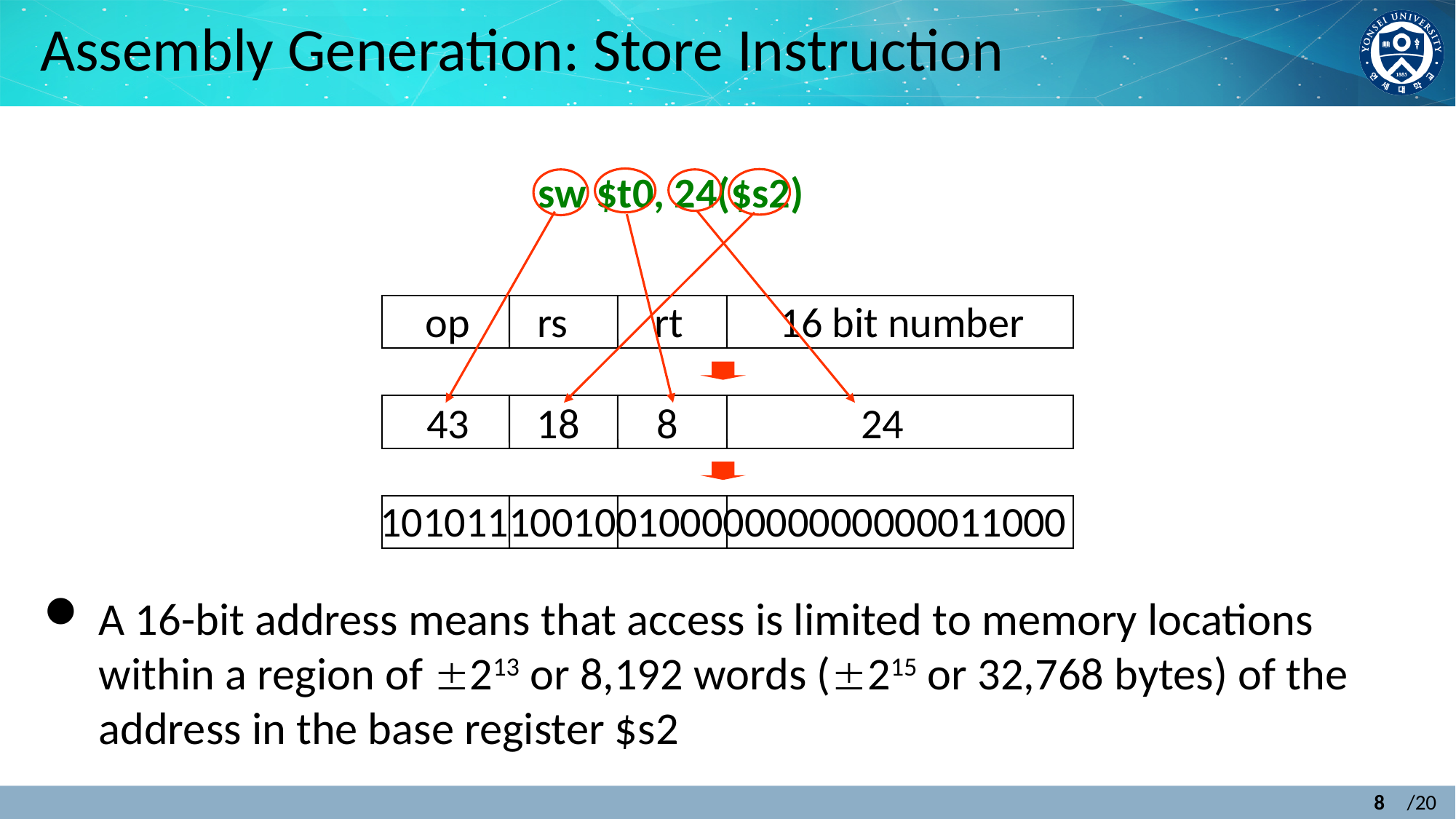

# Assembly Generation: Store Instruction

sw $t0, 24($s2)

op       rs         rt          16 bit number

 43       18        8                   24

10101110010010000000000000011000

A 16-bit address means that access is limited to memory locations within a region of ±213 or 8,192 words (±215 or 32,768 bytes) of the address in the base register $s2
8